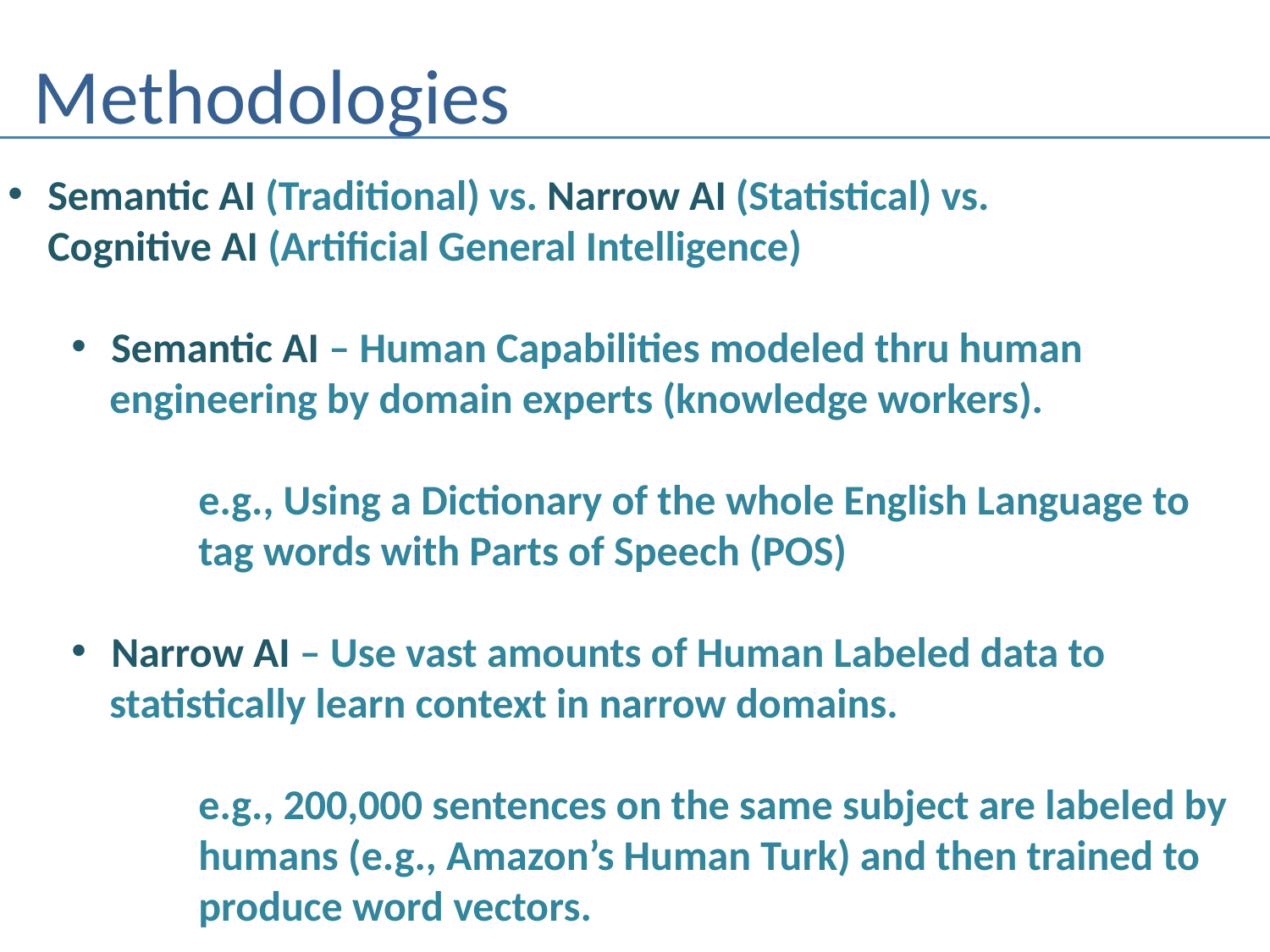

# Methodologies
Semantic AI (Traditional) vs. Narrow AI (Statistical) vs.
Cognitive AI (Artificial General Intelligence)

Semantic AI – Human Capabilities modeled thru human
    engineering by domain experts (knowledge workers).

	e.g., Using a Dictionary of the whole English Language to
	tag words with Parts of Speech (POS)
Narrow AI – Use vast amounts of Human Labeled data to
    statistically learn context in narrow domains.

	e.g., 200,000 sentences on the same subject are labeled by
	humans (e.g., Amazon’s Human Turk) and then trained to
	produce word vectors.